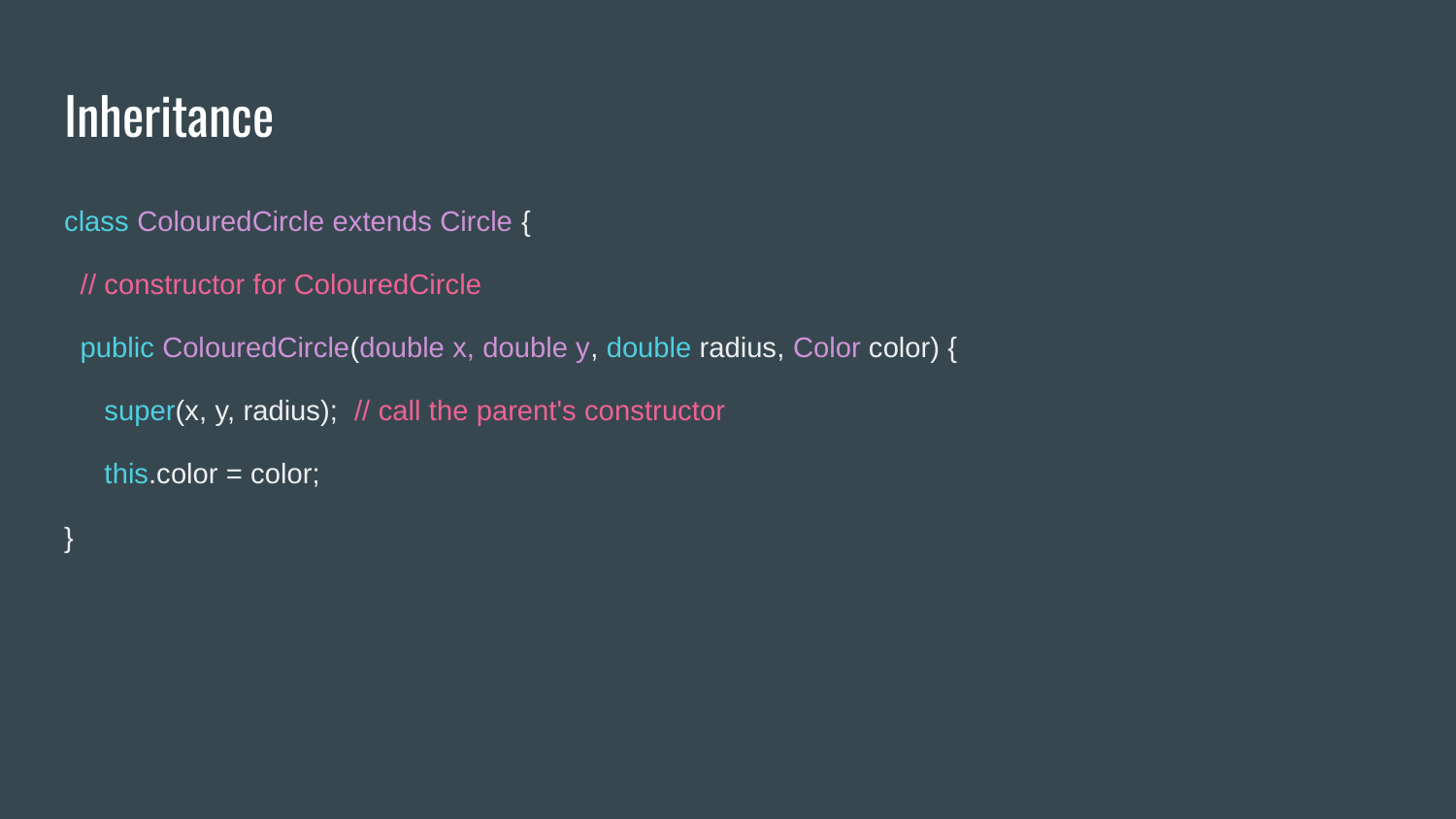

# Inheritance
class ColouredCircle extends Circle {
  // constructor for ColouredCircle
  public ColouredCircle(double x, double y, double radius, Color color) {
     super(x, y, radius);  // call the parent's constructor
     this.color = color;
}